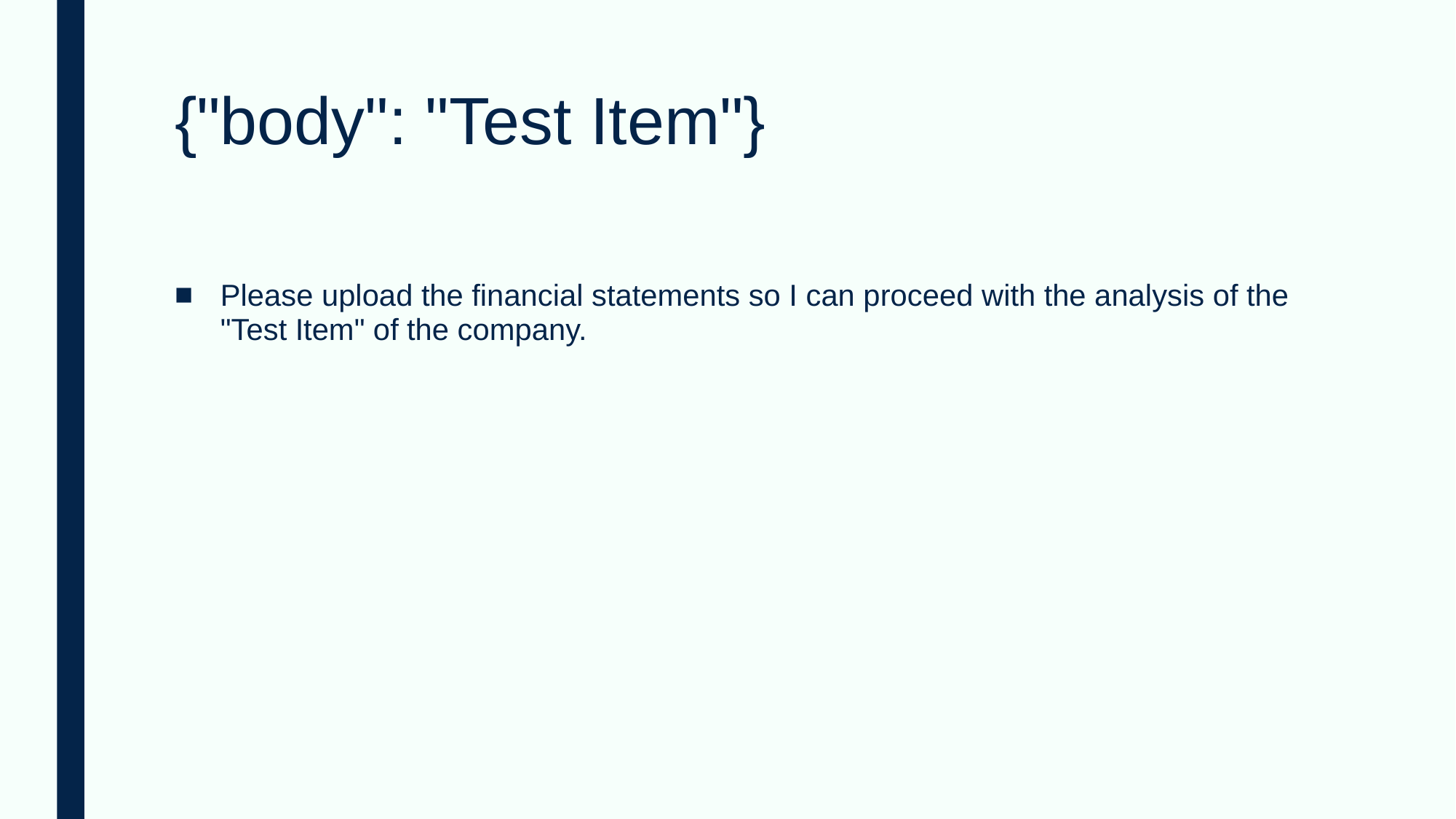

# {"body": "Test Item"}
Please upload the financial statements so I can proceed with the analysis of the "Test Item" of the company.